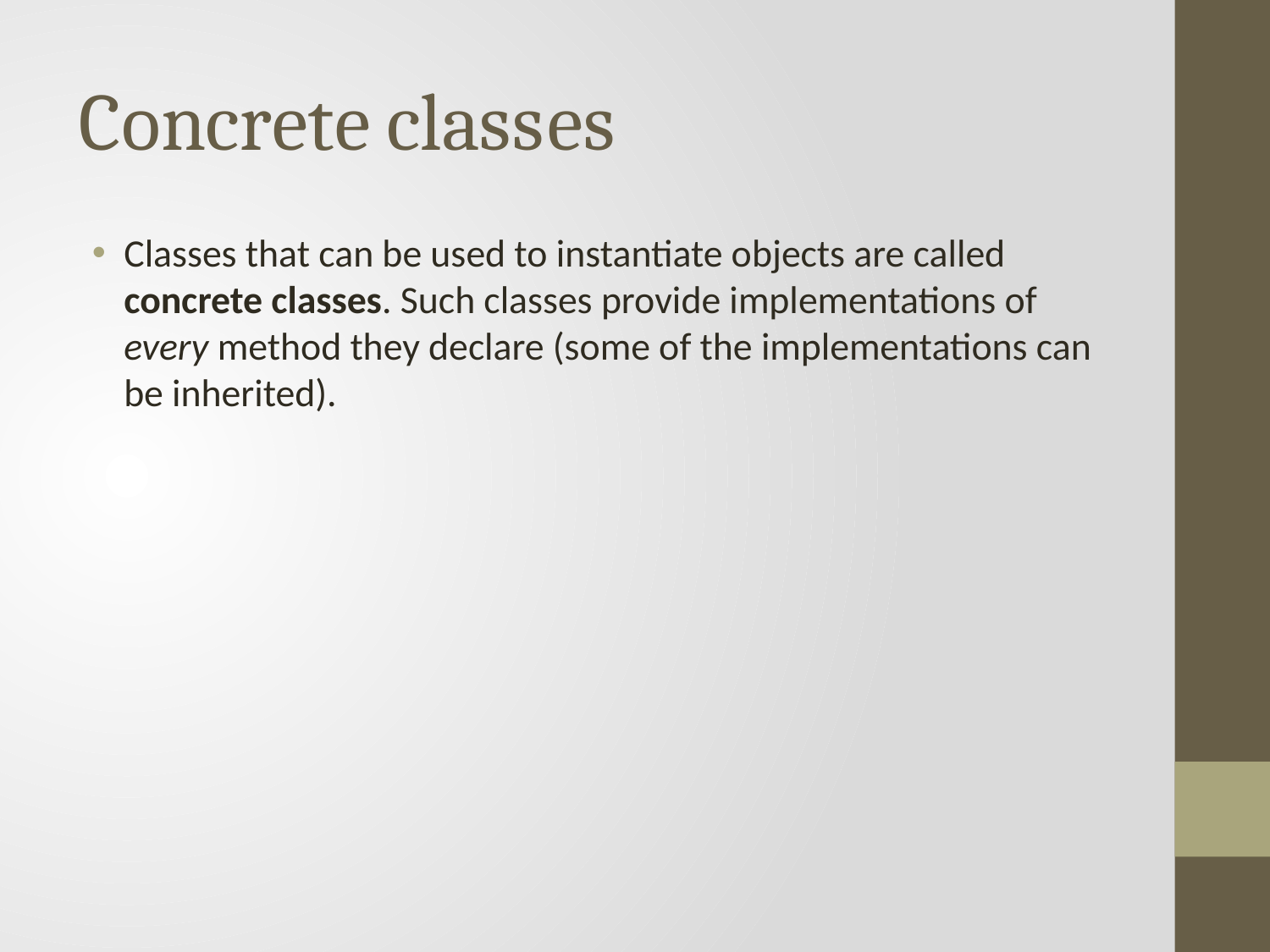

# Concrete classes
Classes that can be used to instantiate objects are called concrete classes. Such classes provide implementations of every method they declare (some of the implementations can be inherited).